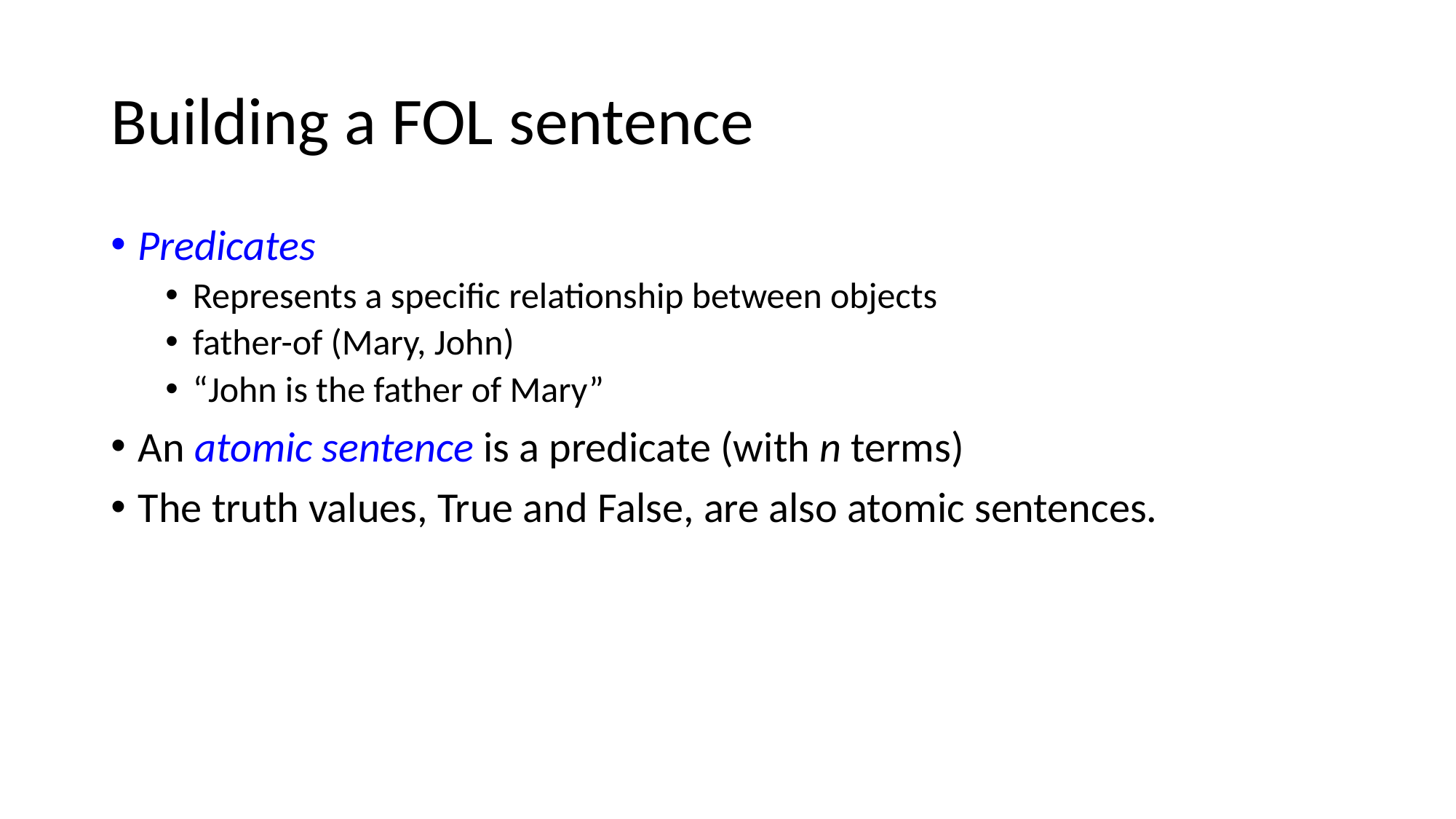

# Building a FOL sentence
Predicates
Represents a specific relationship between objects
father-of (Mary, John)
“John is the father of Mary”
An atomic sentence is a predicate (with n terms)
The truth values, True and False, are also atomic sentences.